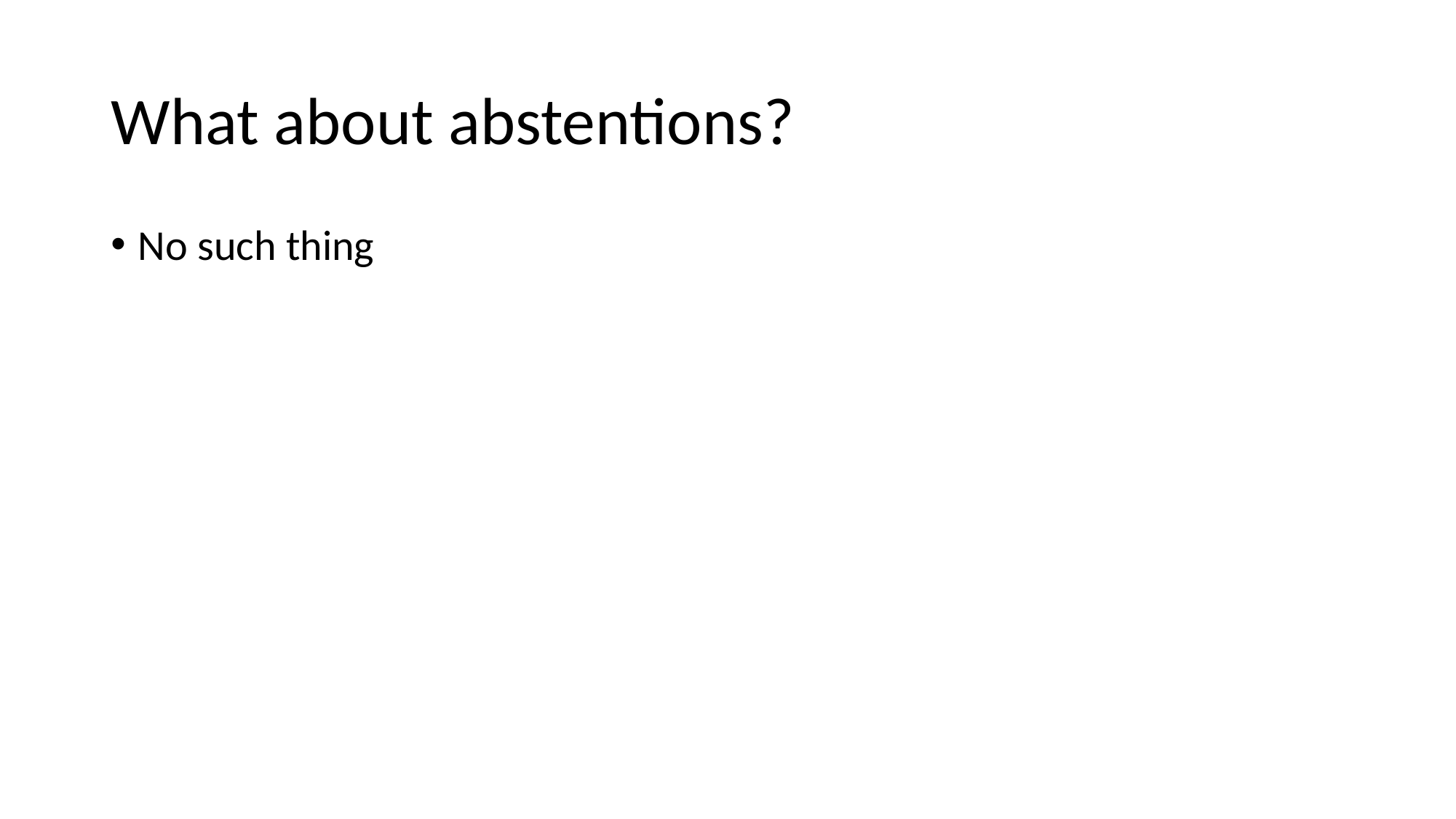

# What about abstentions?
No such thing